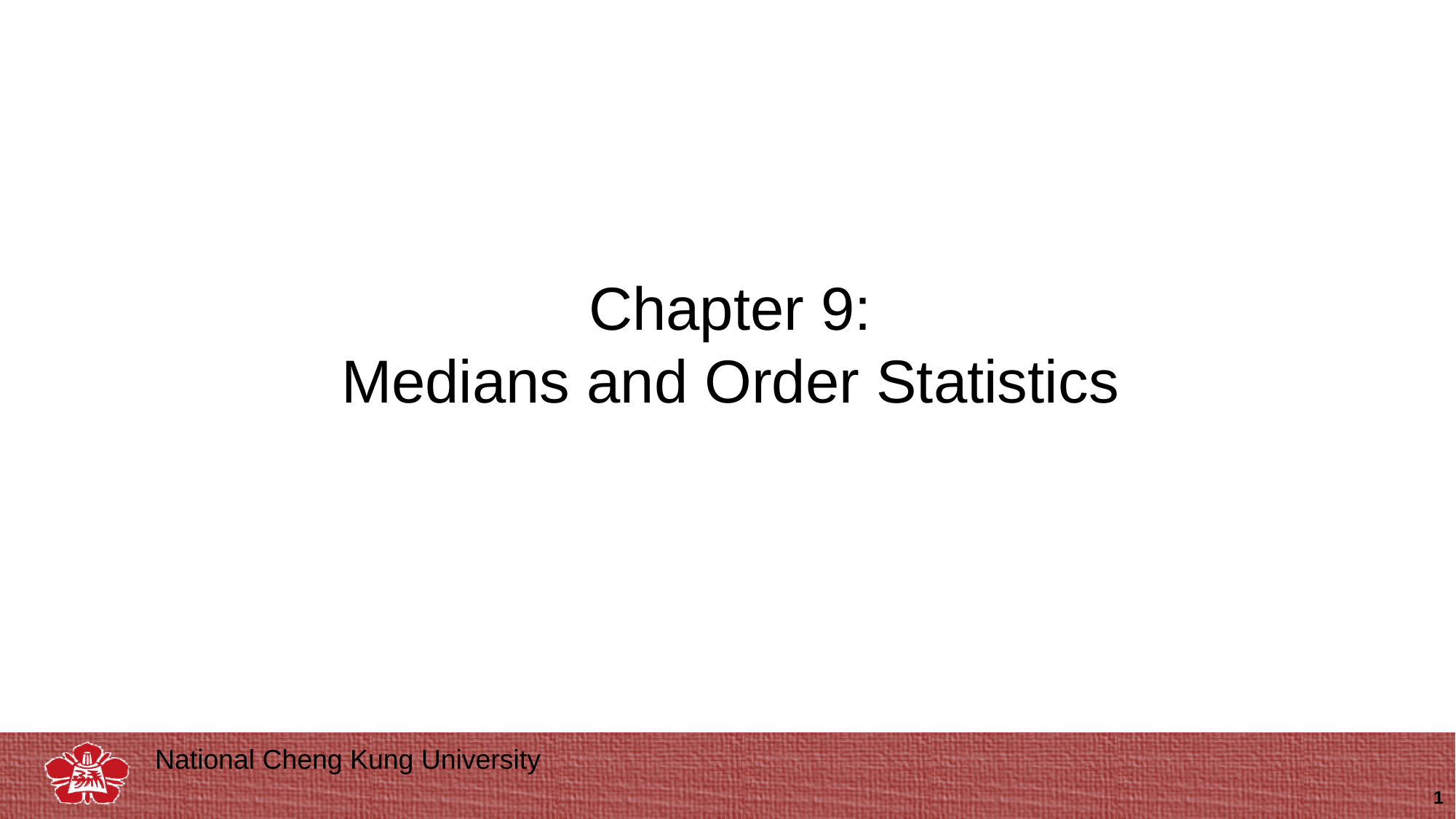

# Chapter 9: Medians and Order Statistics

1